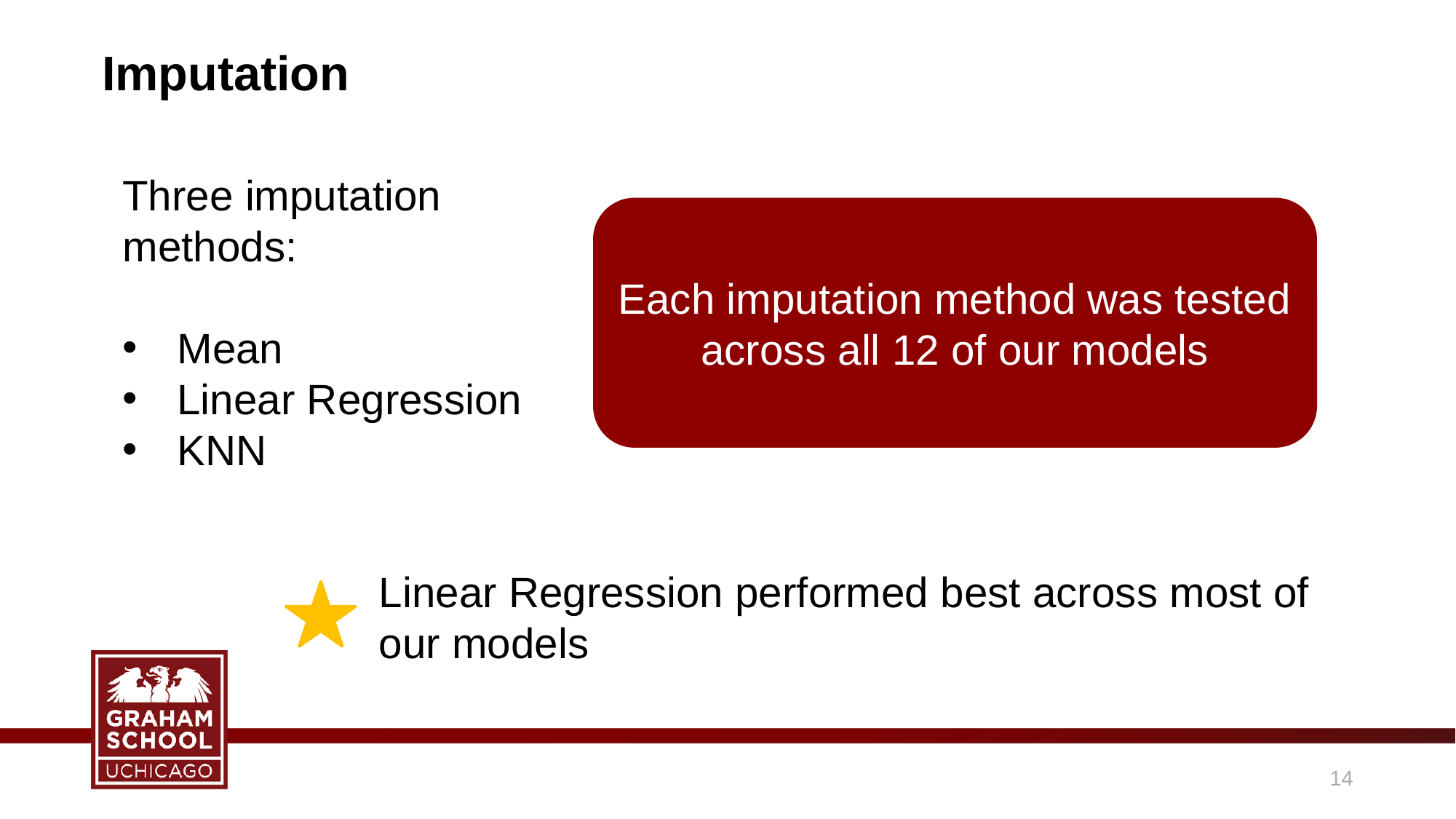

# Imputation
Three imputation methods:

Mean
Linear Regression
KNN
Each imputation method was tested across all 12 of our models
Linear Regression performed best across most of our models

14